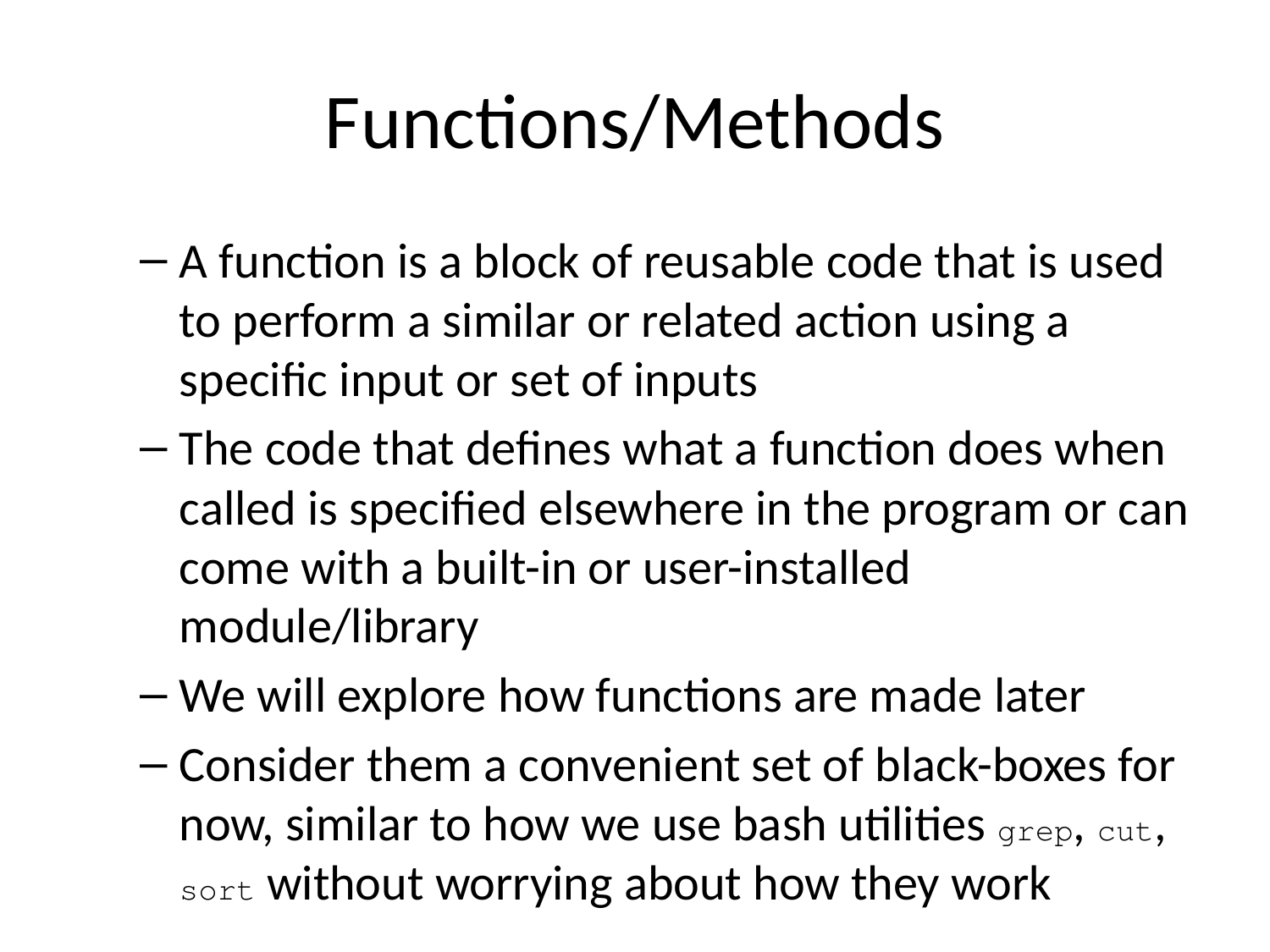

# Functions/Methods
A function is a block of reusable code that is used to perform a similar or related action using a specific input or set of inputs
The code that defines what a function does when called is specified elsewhere in the program or can come with a built-in or user-installed module/library
We will explore how functions are made later
Consider them a convenient set of black-boxes for now, similar to how we use bash utilities grep, cut, sort without worrying about how they work